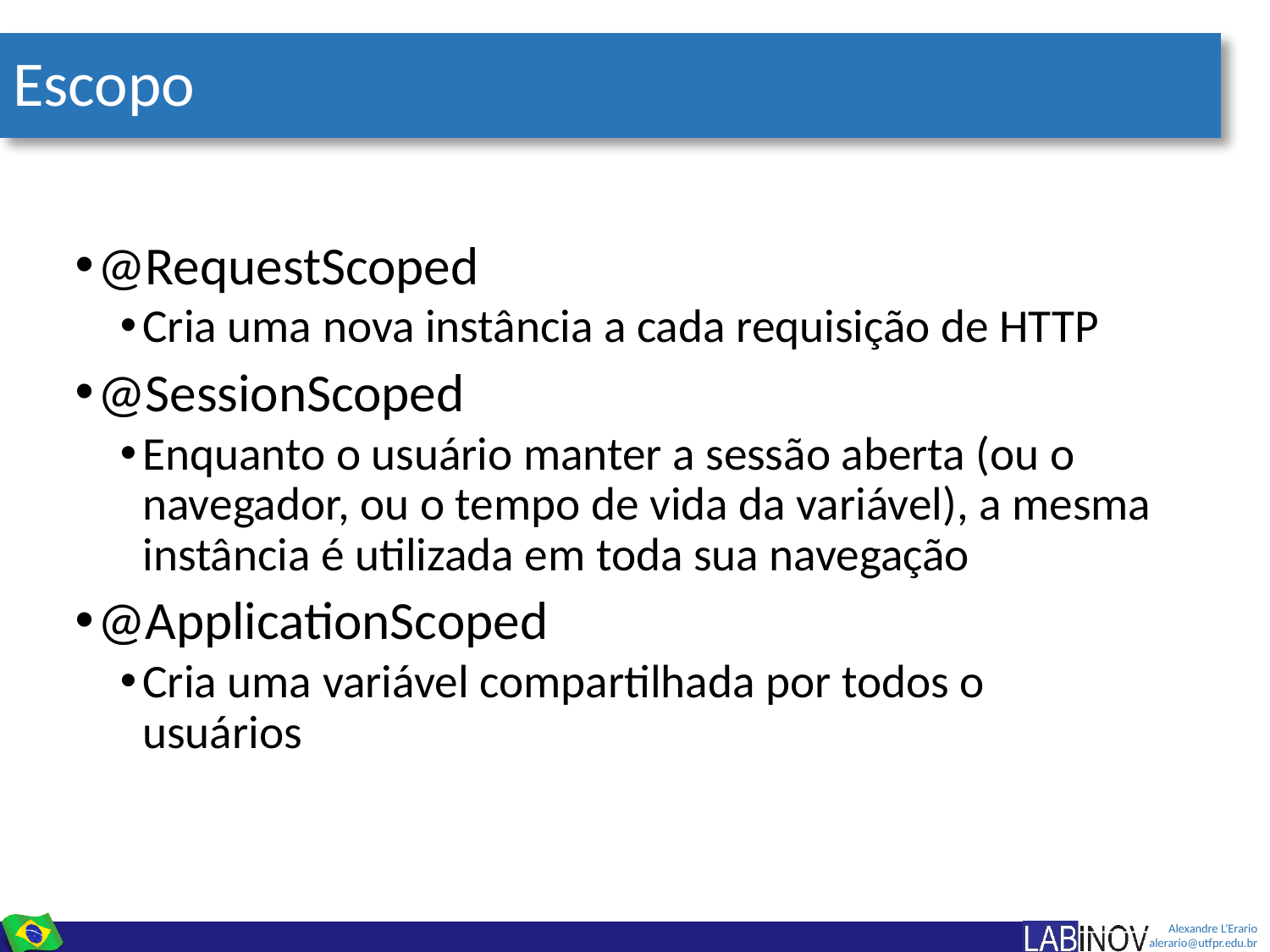

# Escopo
@RequestScoped
Cria uma nova instância a cada requisição de HTTP
@SessionScoped
Enquanto o usuário manter a sessão aberta (ou o navegador, ou o tempo de vida da variável), a mesma instância é utilizada em toda sua navegação
@ApplicationScoped
Cria uma variável compartilhada por todos o usuários